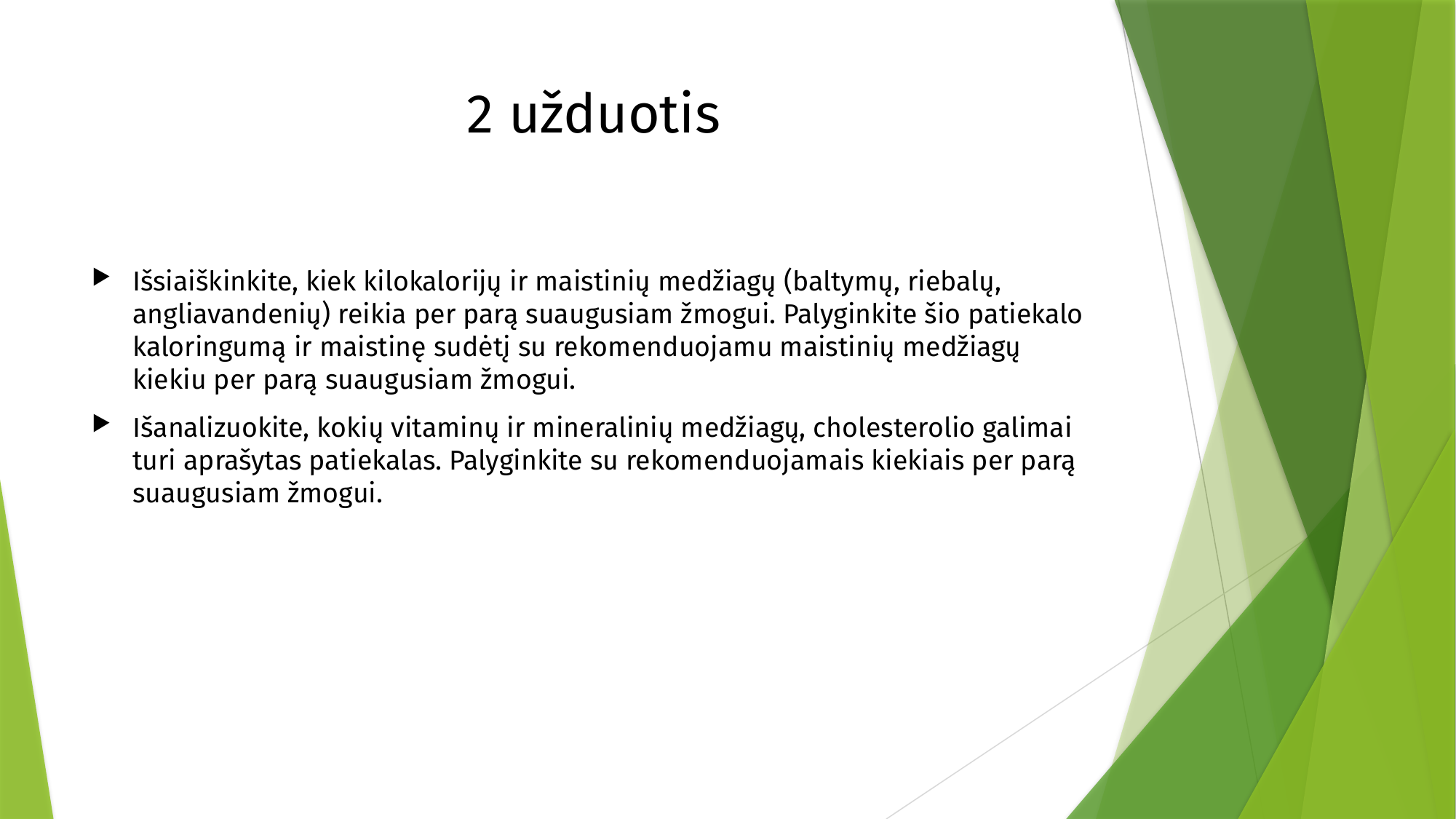

# 2 užduotis
Išsiaiškinkite, kiek kilokalorijų ir maistinių medžiagų (baltymų, riebalų, angliavandenių) reikia per parą suaugusiam žmogui. Palyginkite šio patiekalo  kaloringumą ir maistinę sudėtį su rekomenduojamu maistinių medžiagų kiekiu per parą suaugusiam žmogui.
Išanalizuokite, kokių vitaminų ir mineralinių medžiagų, cholesterolio galimai turi aprašytas patiekalas. Palyginkite su rekomenduojamais kiekiais per parą suaugusiam žmogui.